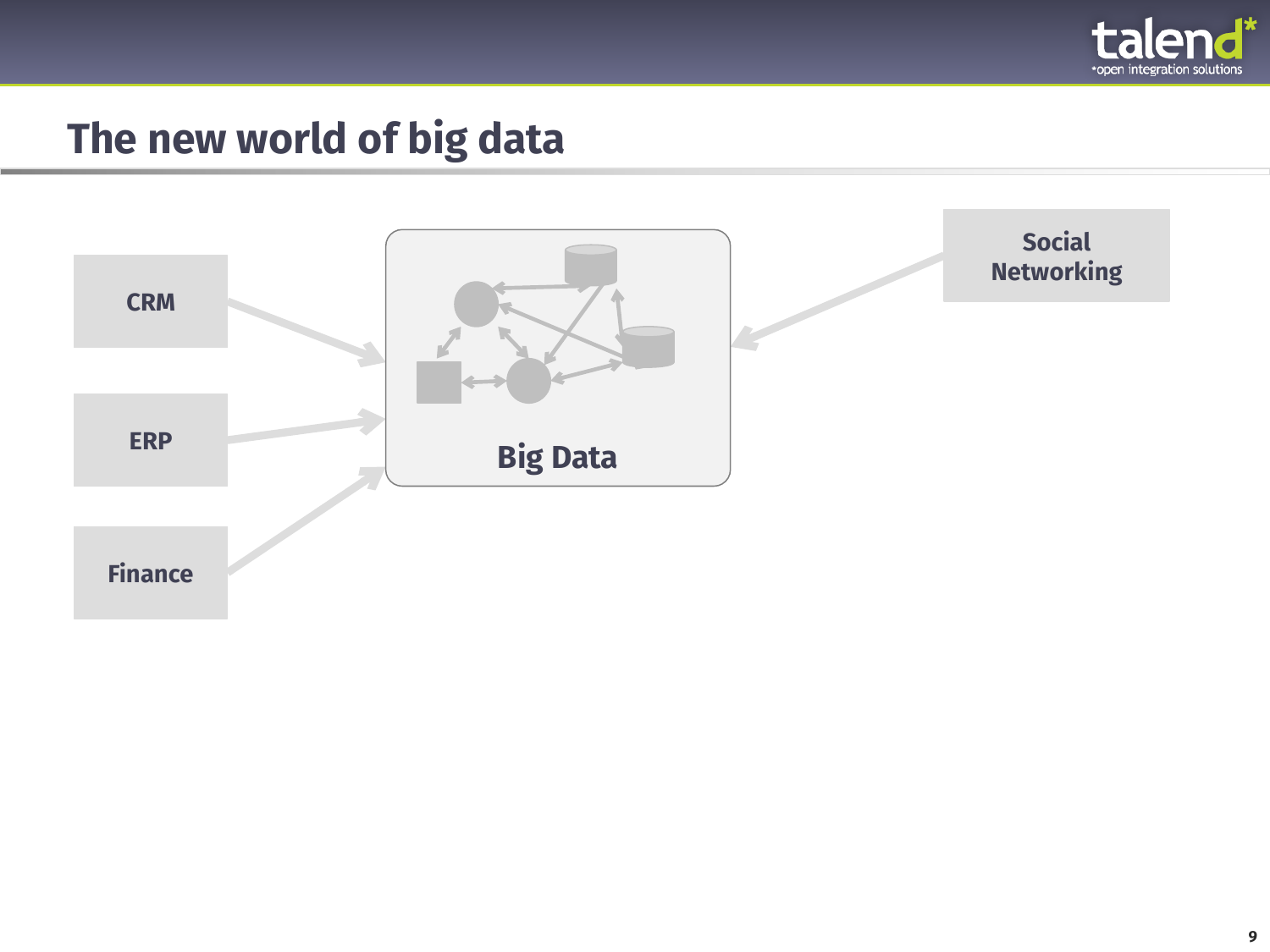

The new world of big data
Social Networking
Big Data

CRM

ERP
Finance